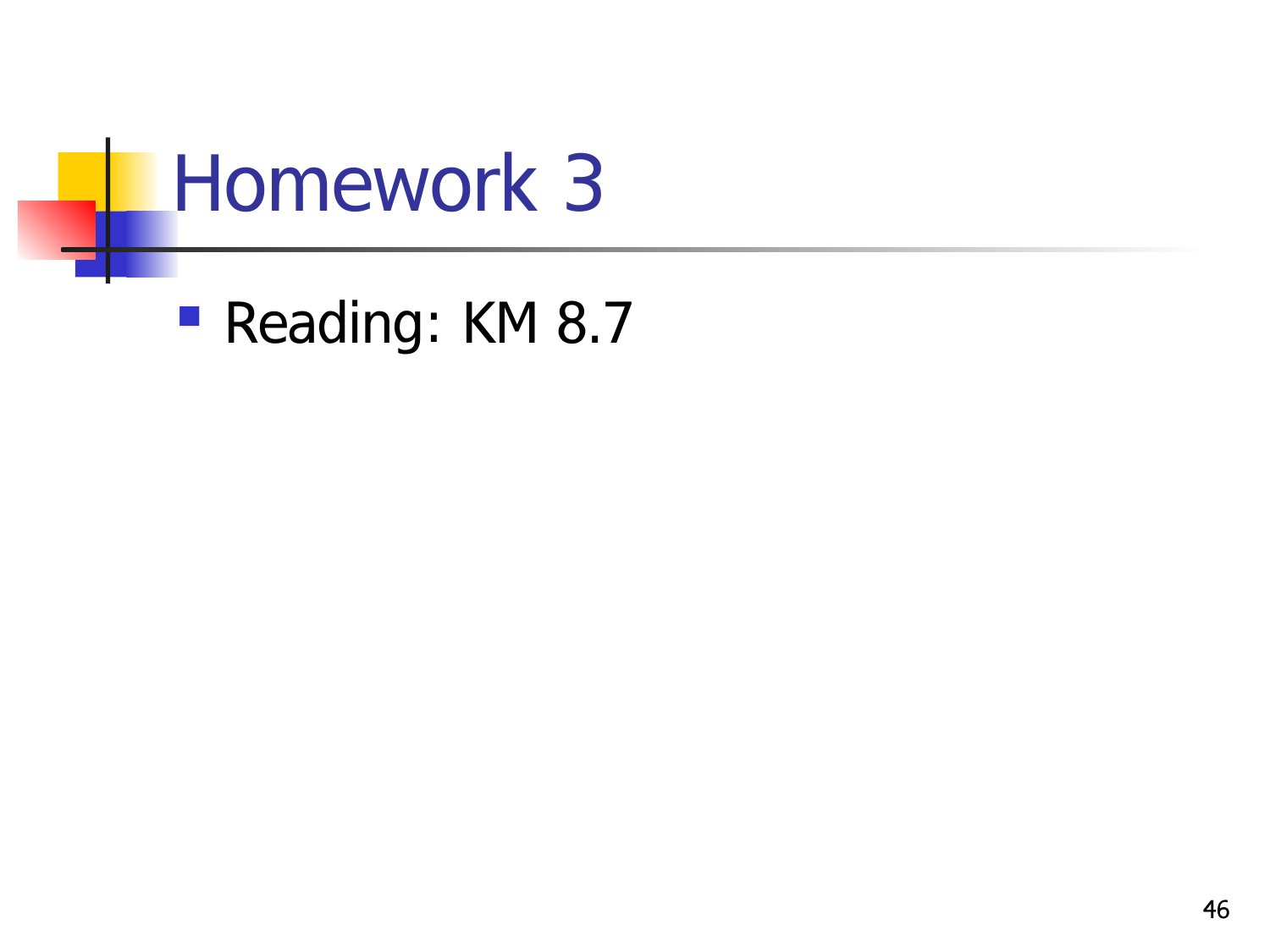

# Homework 3
Reading: KM 8.7
46